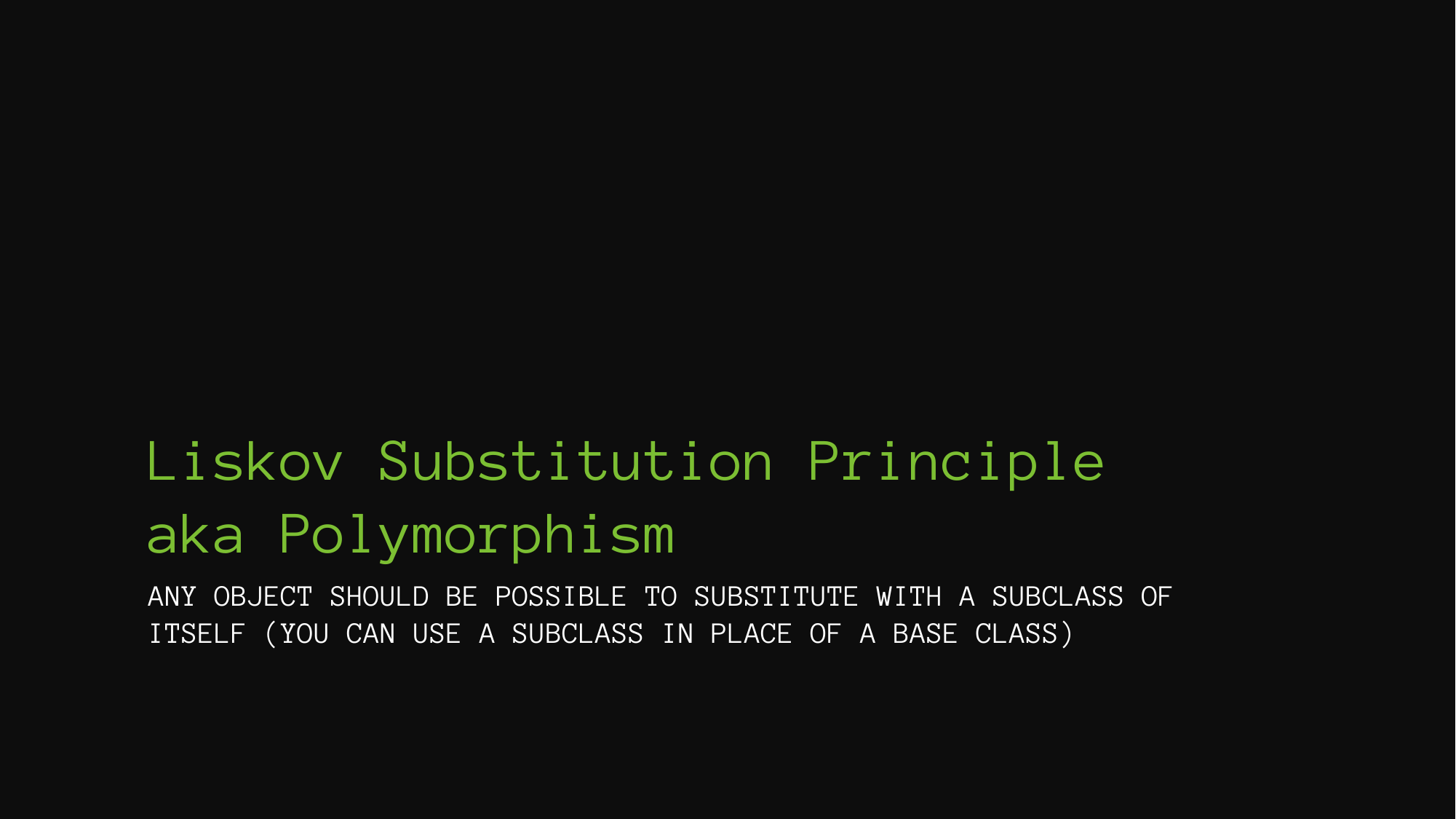

# Liskov Substitution Principle aka Polymorphism
Any object should be possible to substitute with a subclass of itself (you can use a subclass in place of a base class)